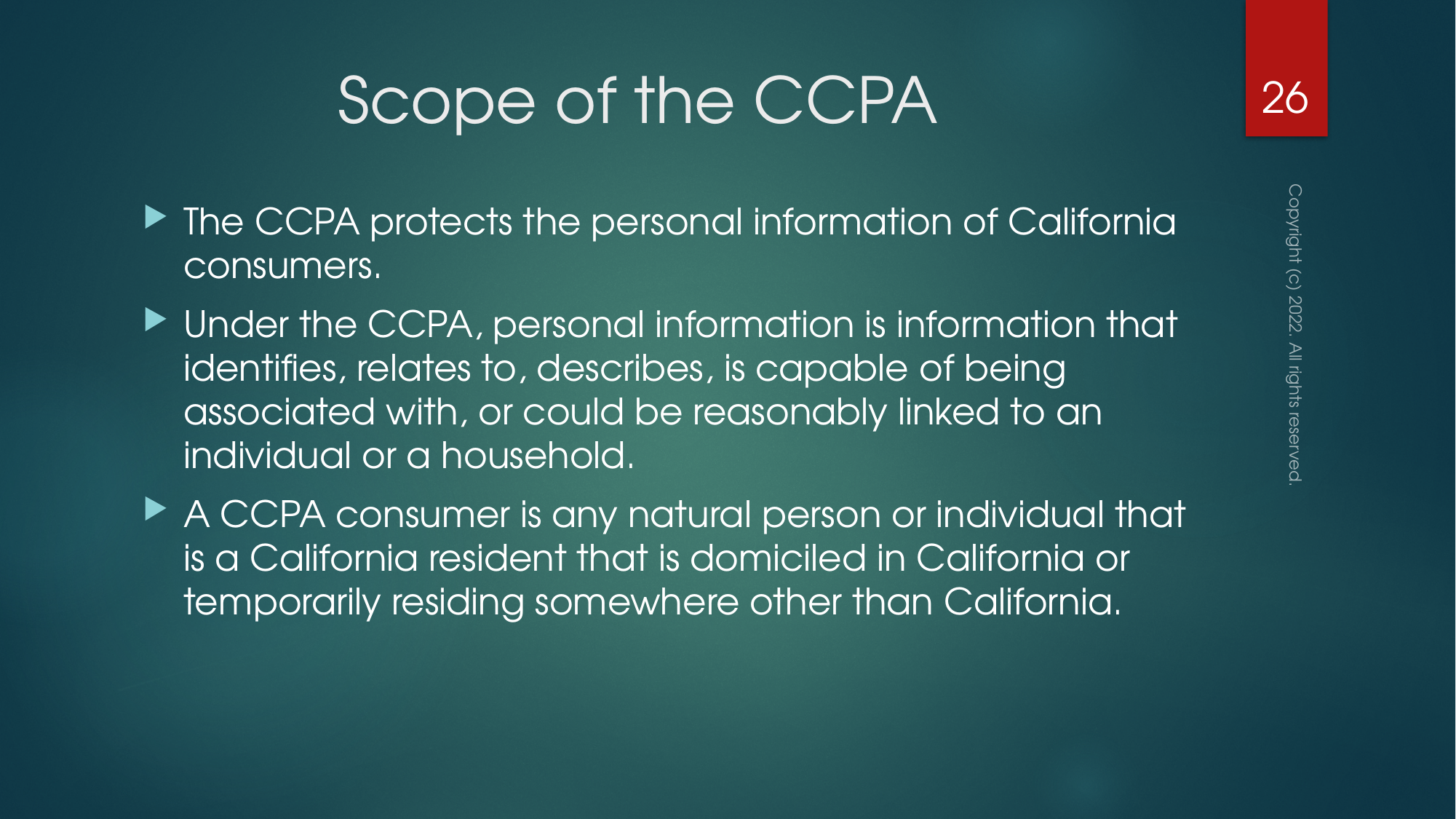

26
# Scope of the CCPA
The CCPA protects the personal information of California consumers.
Under the CCPA, personal information is information that identifies, relates to, describes, is capable of being associated with, or could be reasonably linked to an individual or a household.
A CCPA consumer is any natural person or individual that is a California resident that is domiciled in California or temporarily residing somewhere other than California.
Copyright (c) 2022. All rights reserved.